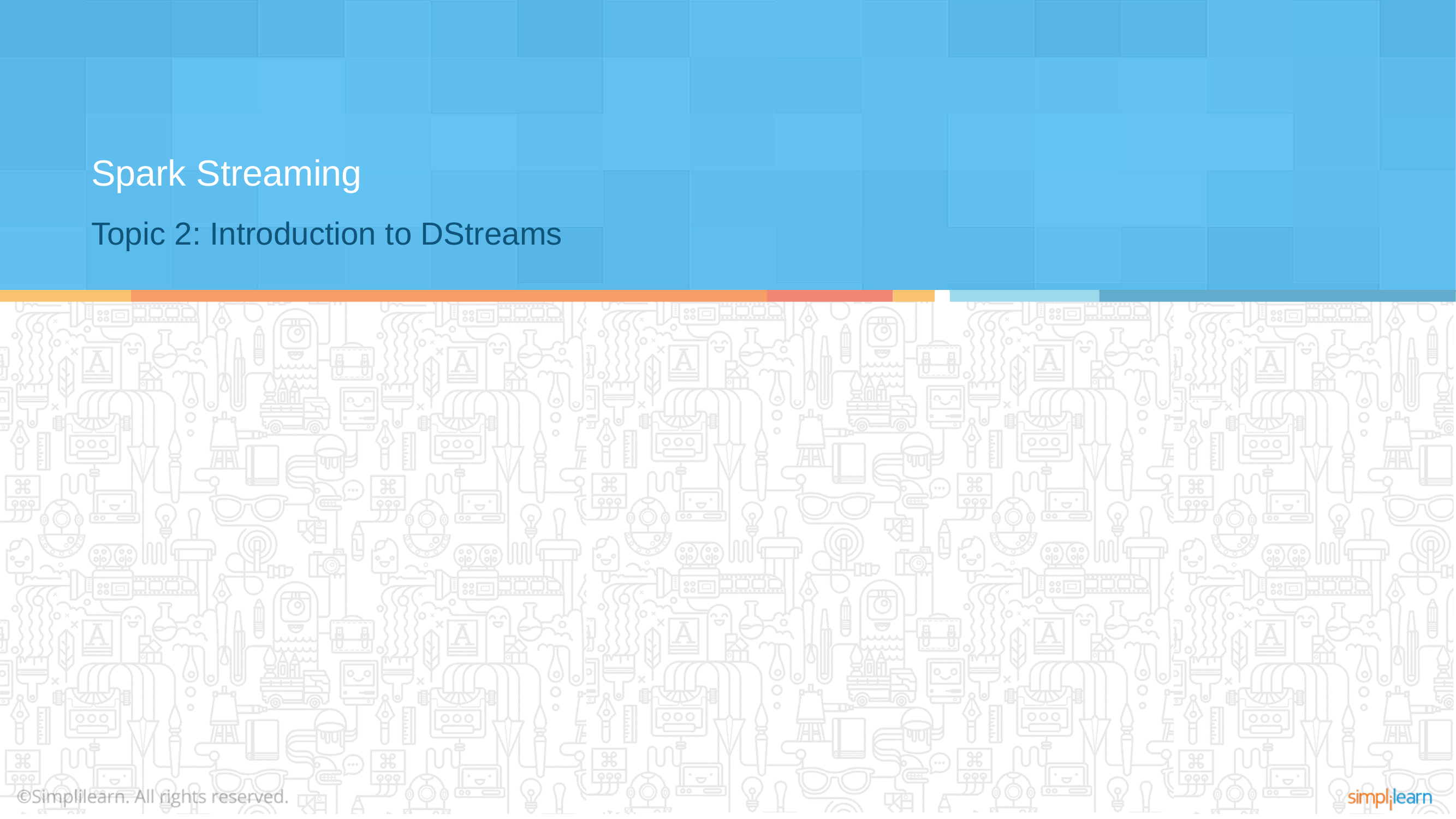

Spark Streaming
Topic 2: Introduction to DStreams